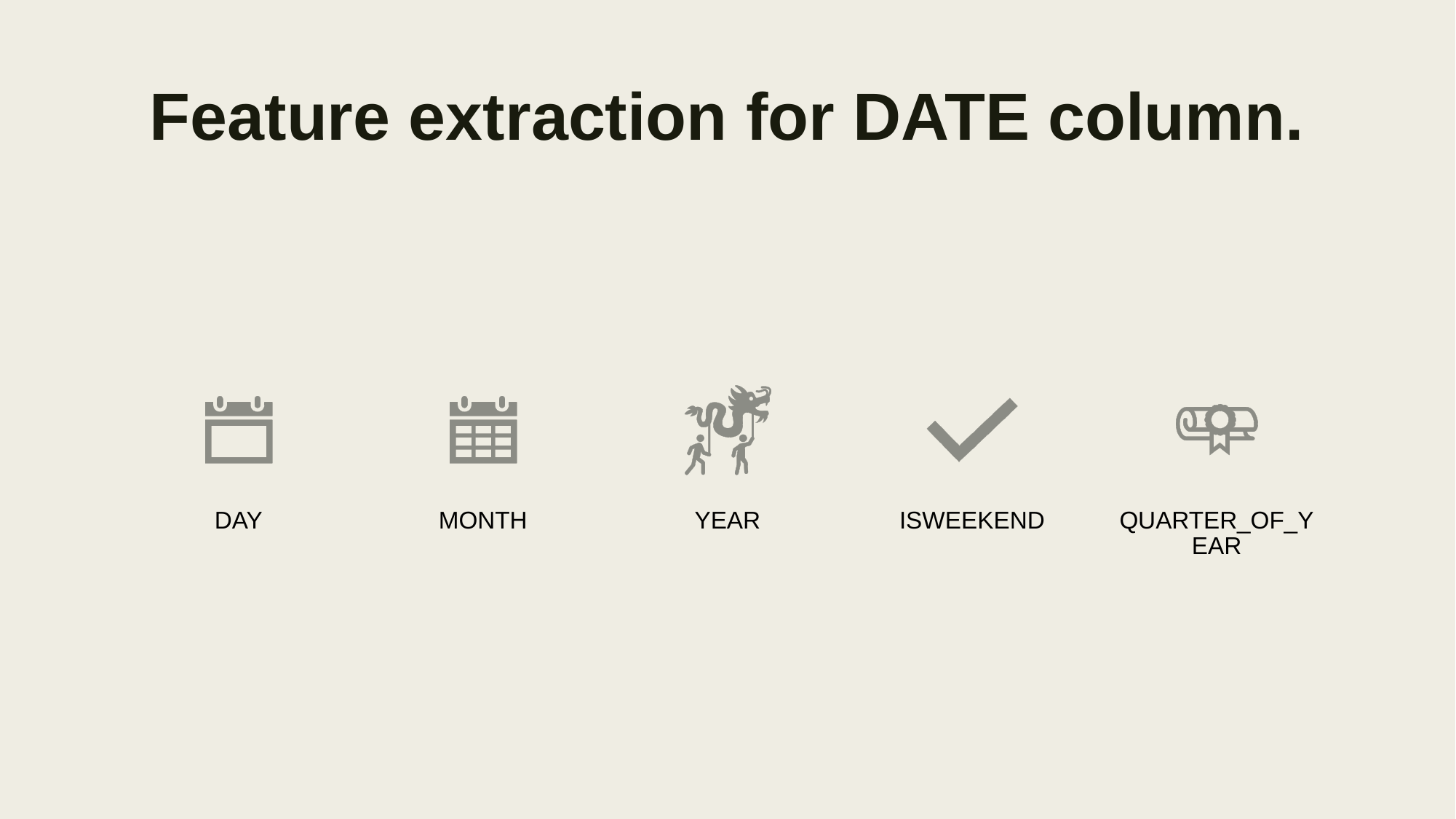

Feature extraction for DATE column.

DAY
MONTH
YEAR
ISWEEKEND
QUARTER_OF_YEAR